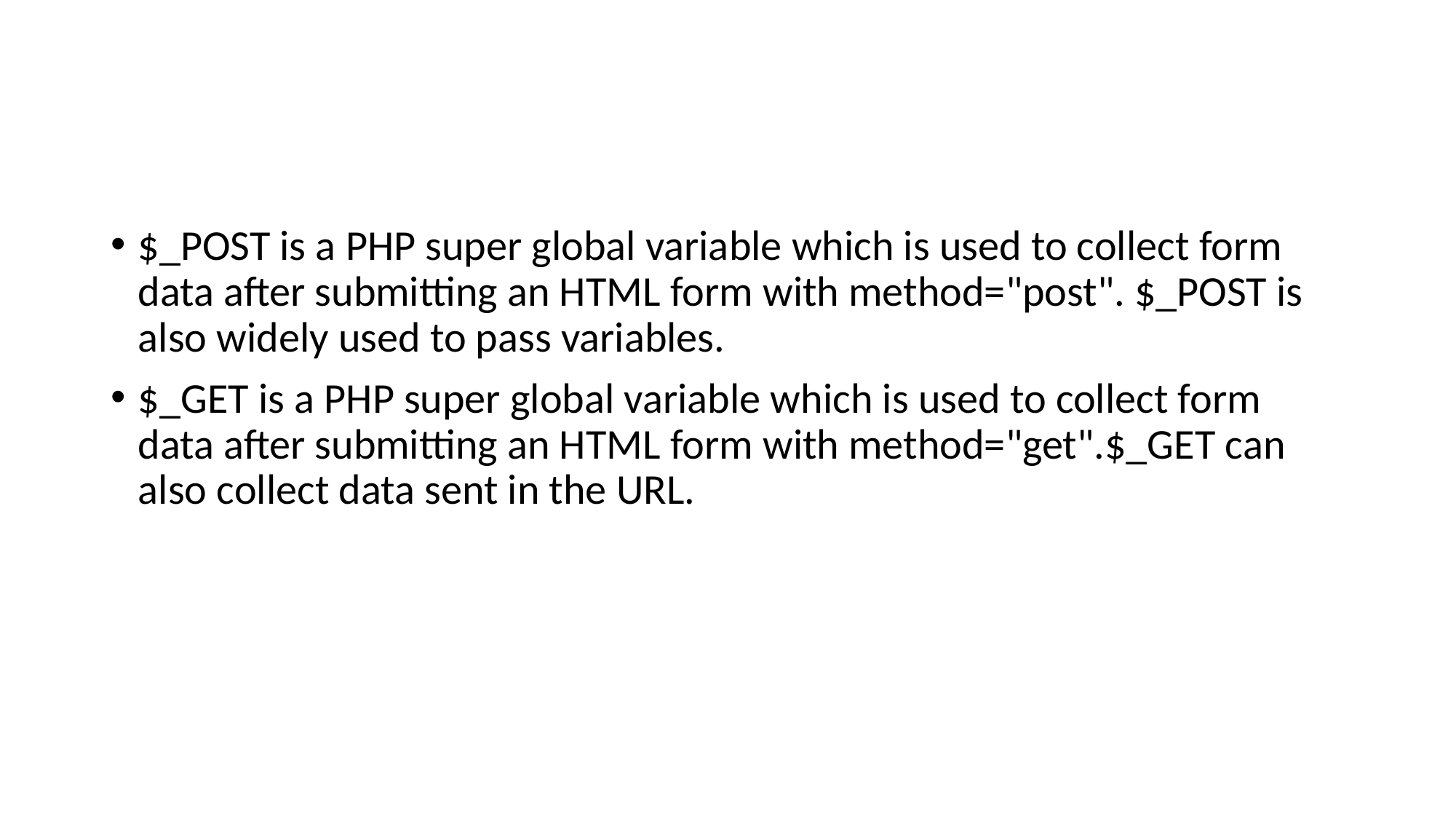

#
$_POST is a PHP super global variable which is used to collect form data after submitting an HTML form with method="post". $_POST is also widely used to pass variables.
$_GET is a PHP super global variable which is used to collect form data after submitting an HTML form with method="get".$_GET can also collect data sent in the URL.